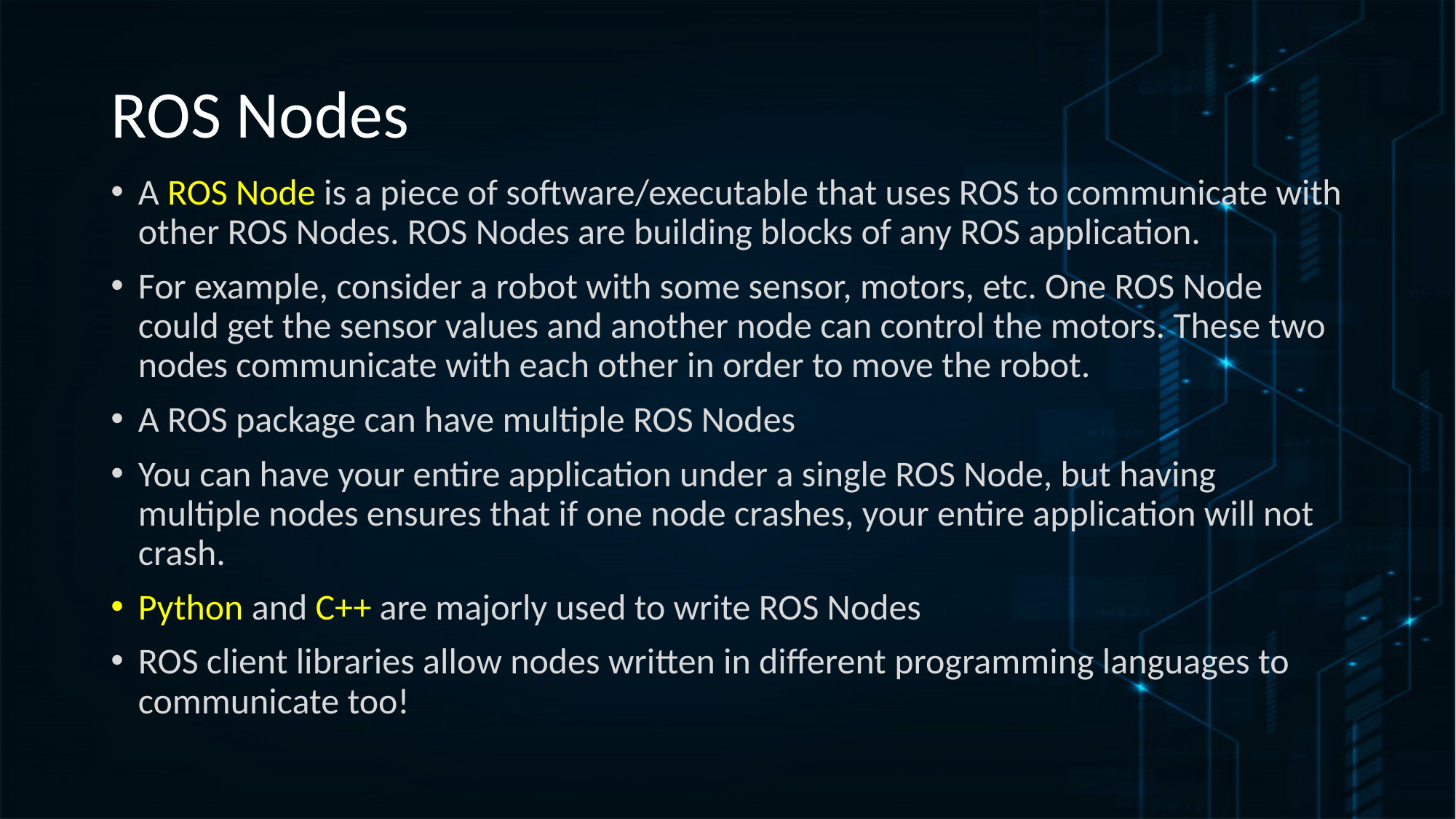

# ROS Nodes
A ROS Node is a piece of software/executable that uses ROS to communicate with other ROS Nodes. ROS Nodes are building blocks of any ROS application.
For example, consider a robot with some sensor, motors, etc. One ROS Node could get the sensor values and another node can control the motors. These two nodes communicate with each other in order to move the robot.
A ROS package can have multiple ROS Nodes
You can have your entire application under a single ROS Node, but having multiple nodes ensures that if one node crashes, your entire application will not crash.
Python and C++ are majorly used to write ROS Nodes
ROS client libraries allow nodes written in different programming languages to communicate too!